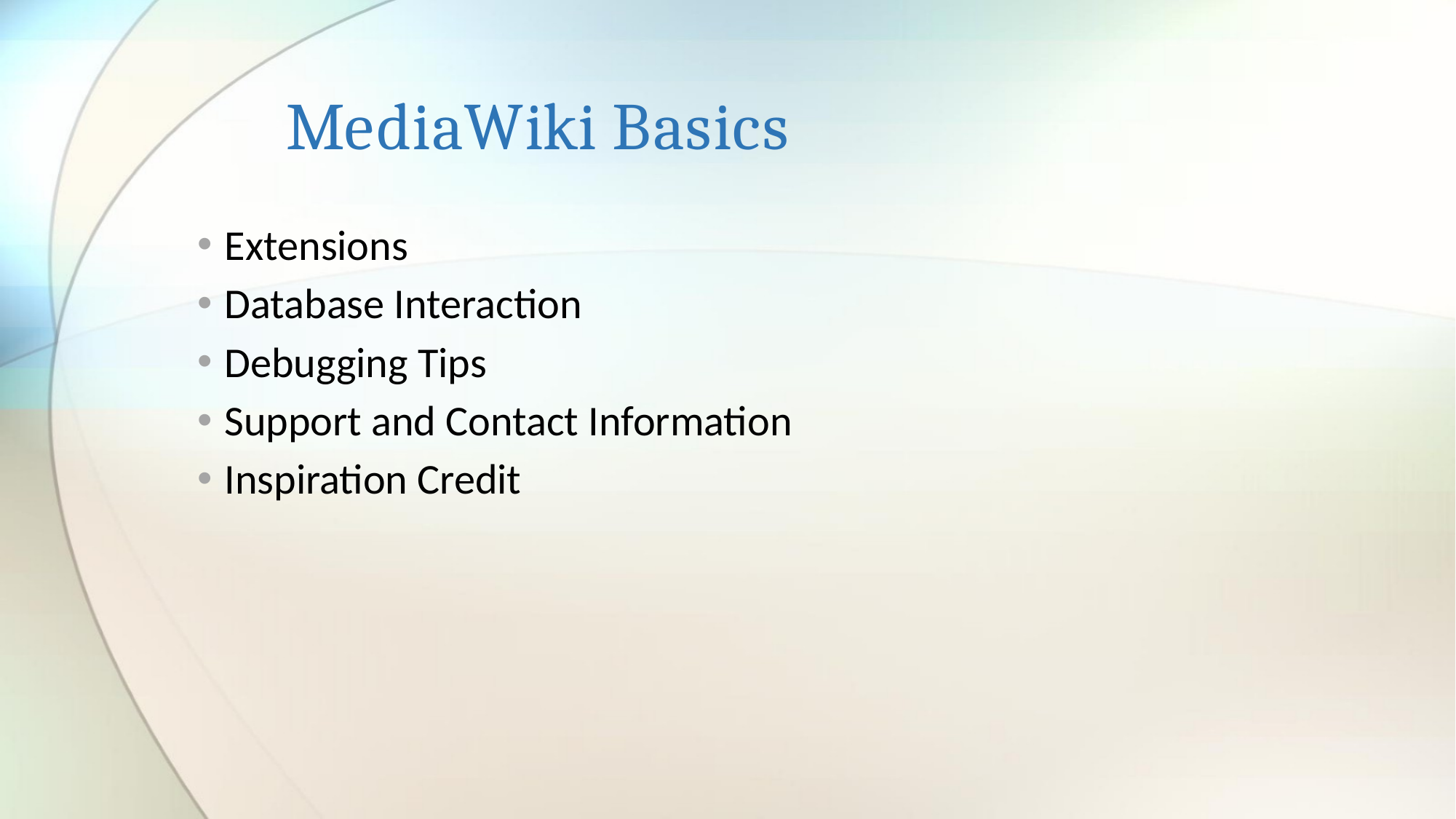

# MediaWiki Basics
Extensions
Database Interaction
Debugging Tips
Support and Contact Information
Inspiration Credit